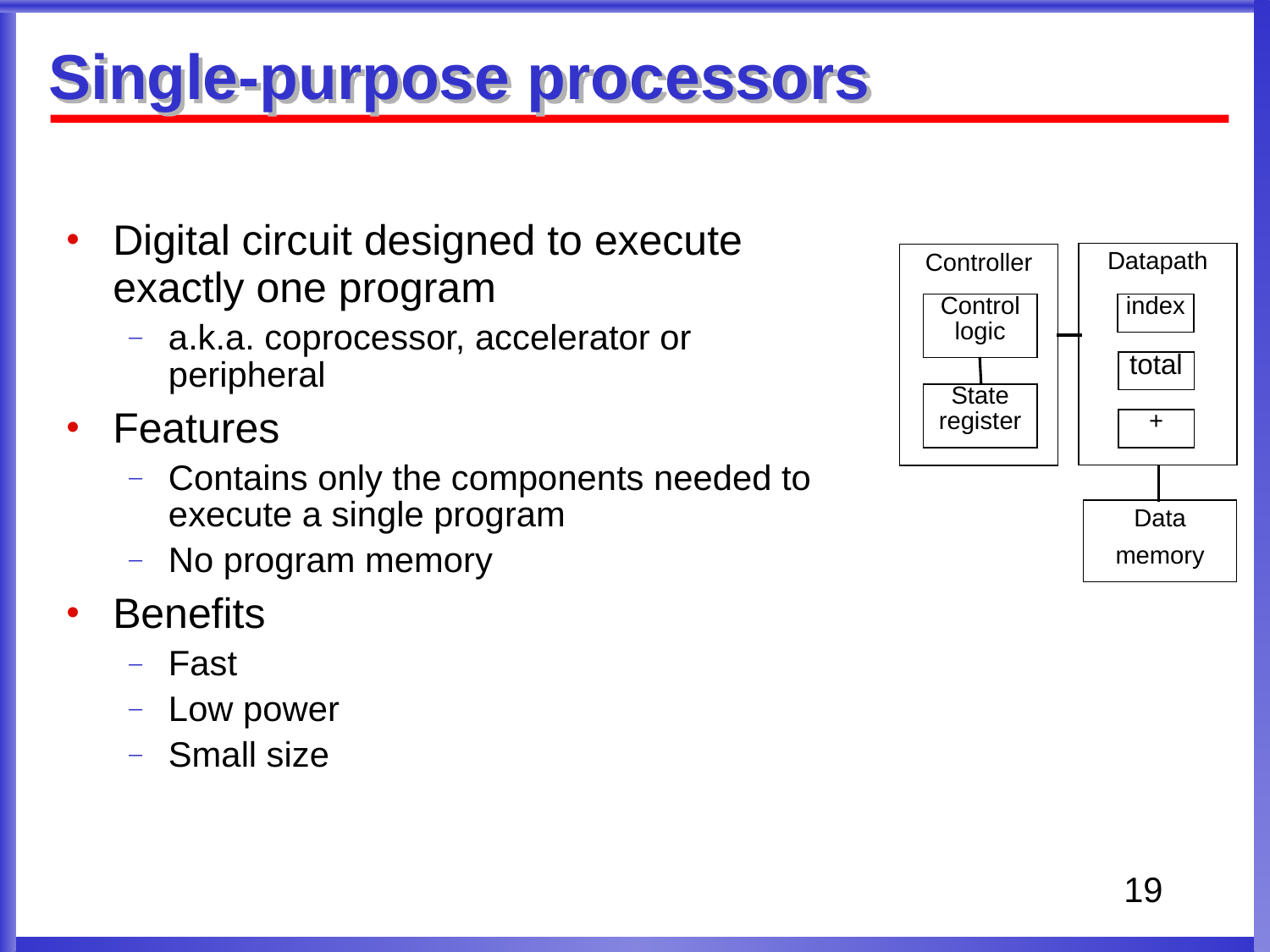

Single-purpose processors
Digital circuit designed to execute exactly one program
a.k.a. coprocessor, accelerator or peripheral
Features
Contains only the components needed to execute a single program
No program memory
Benefits
Fast
Low power
Small size
Datapath
Controller
Control logic
index

total

State register
+

Data
memory
19